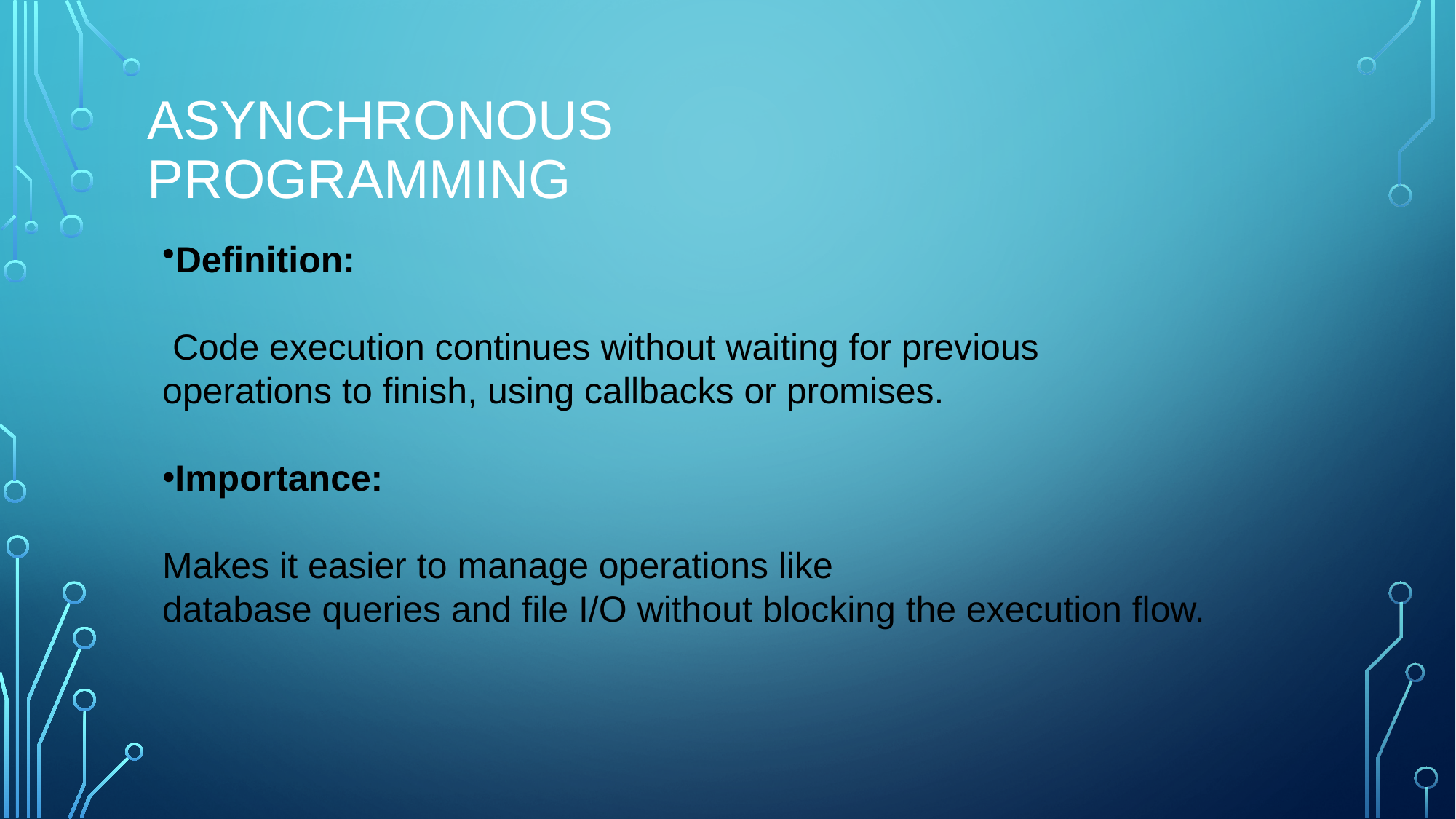

# Asynchronous Programming
Definition:

 Code execution continues without waiting for previous
operations to finish, using callbacks or promises.

Importance:

Makes it easier to manage operations like
database queries and file I/O without blocking the execution flow.